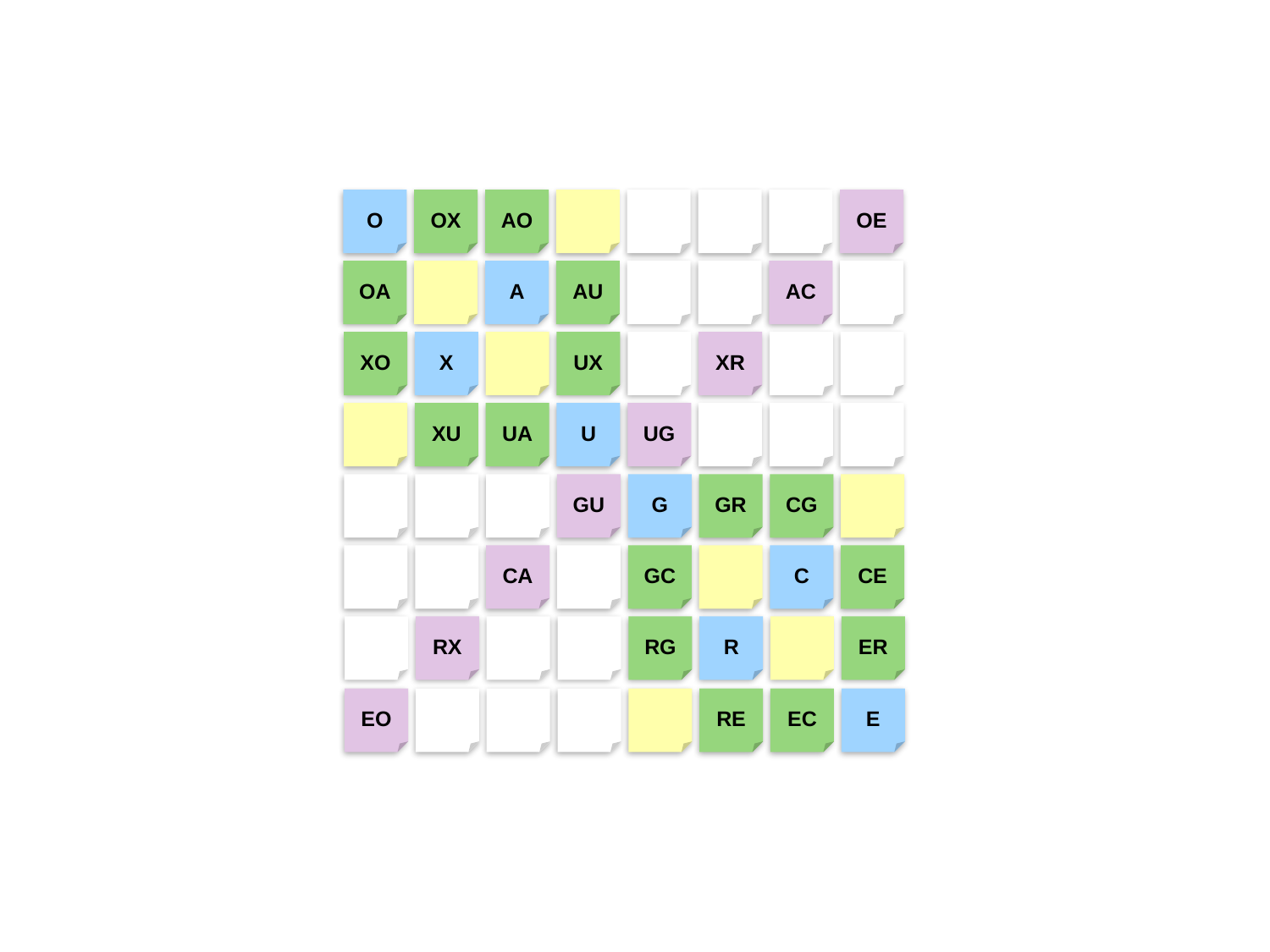

O
OX
AO

OE
OA

A
AU

AC

XO
X

UX

XR

XU
UA
U
UG

GU
G
GR
CG

CA

GC

C
CE

RX

RG
R

ER
EO

RE
EC
E